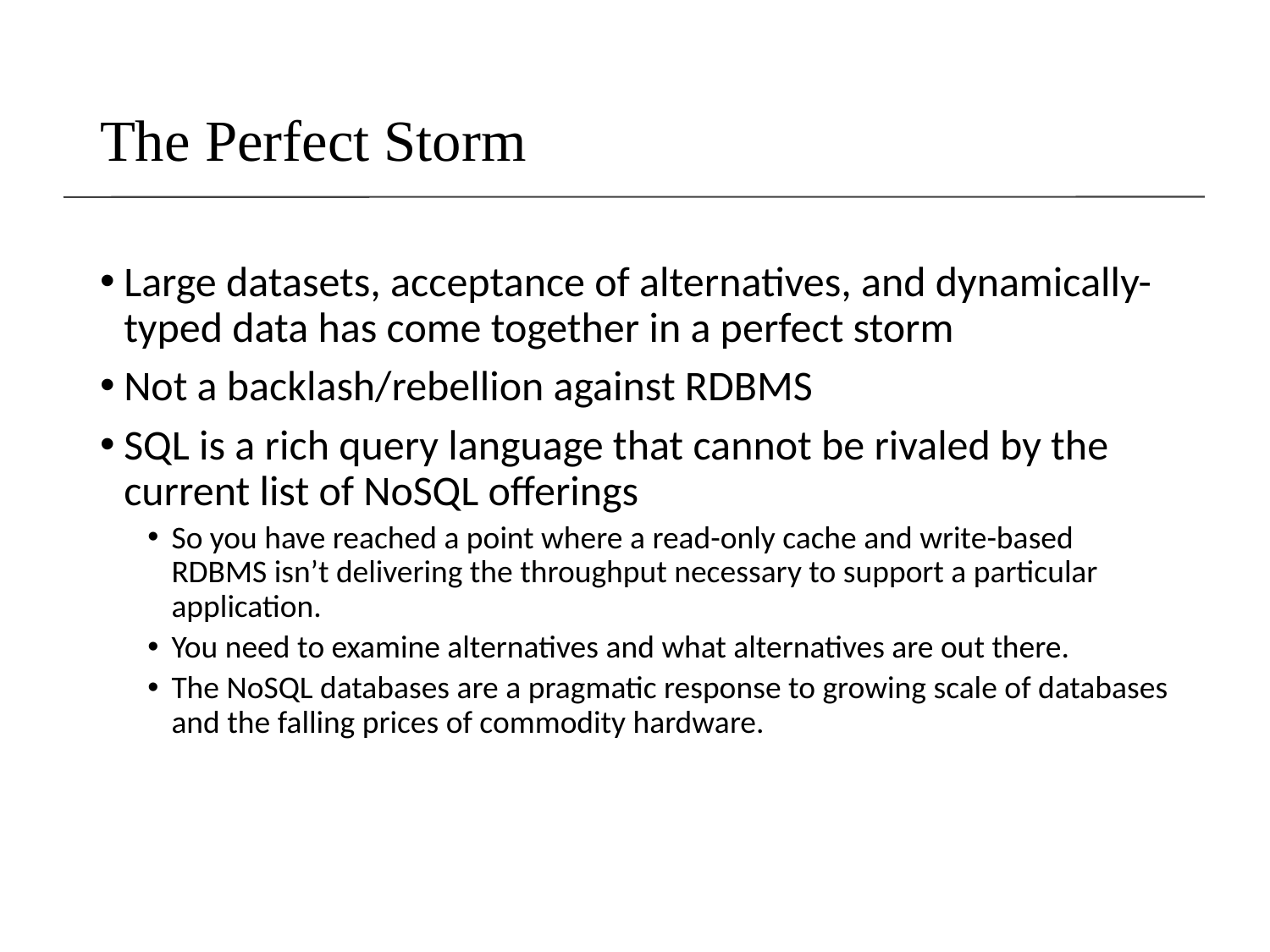

# The Perfect Storm
Large datasets, acceptance of alternatives, and dynamically-typed data has come together in a perfect storm
Not a backlash/rebellion against RDBMS
SQL is a rich query language that cannot be rivaled by the current list of NoSQL offerings
So you have reached a point where a read-only cache and write-based RDBMS isn’t delivering the throughput necessary to support a particular application.
You need to examine alternatives and what alternatives are out there.
The NoSQL databases are a pragmatic response to growing scale of databases and the falling prices of commodity hardware.